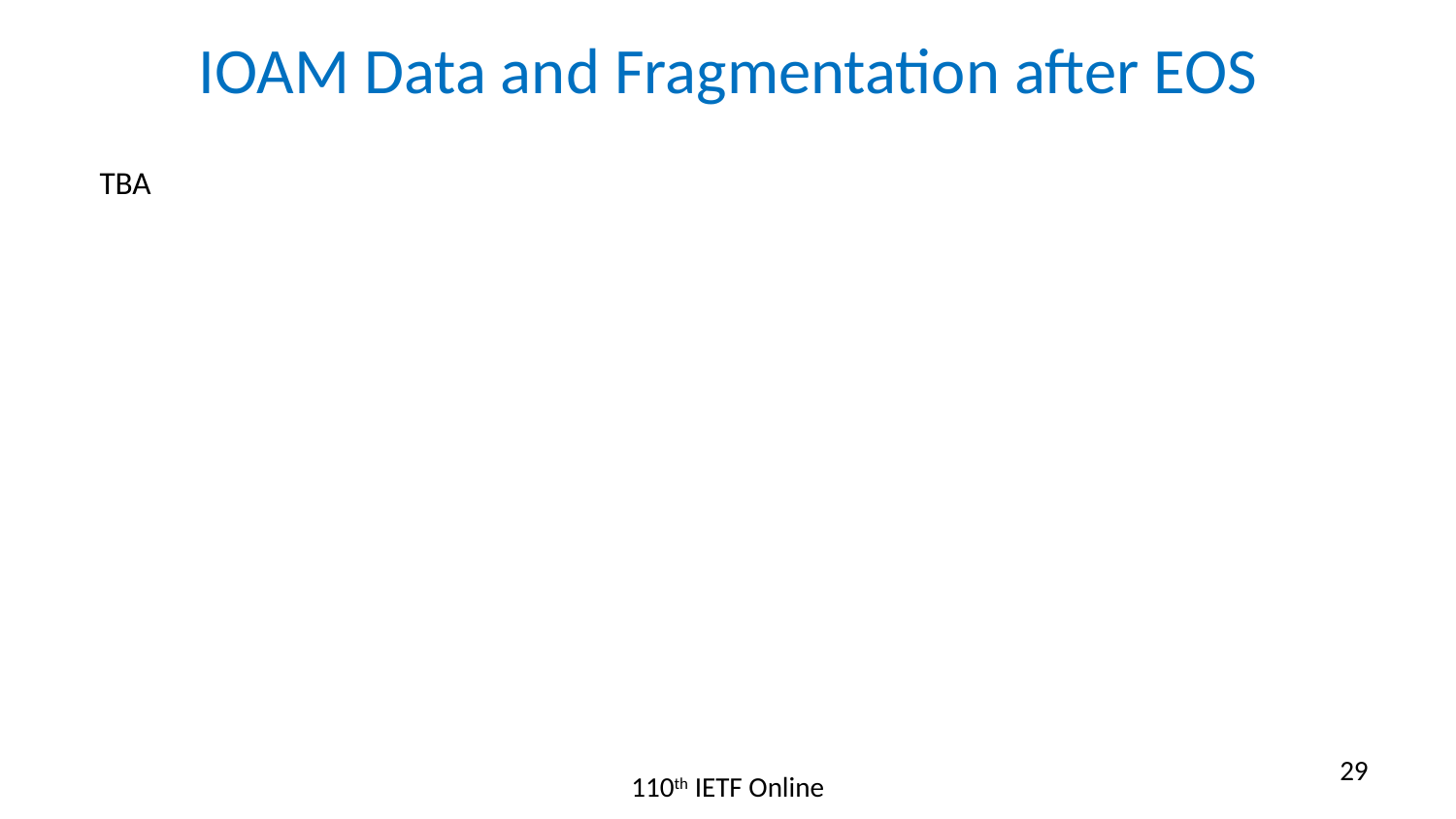

# IOAM Data and Fragmentation after EOS
TBA

29
110th IETF Online